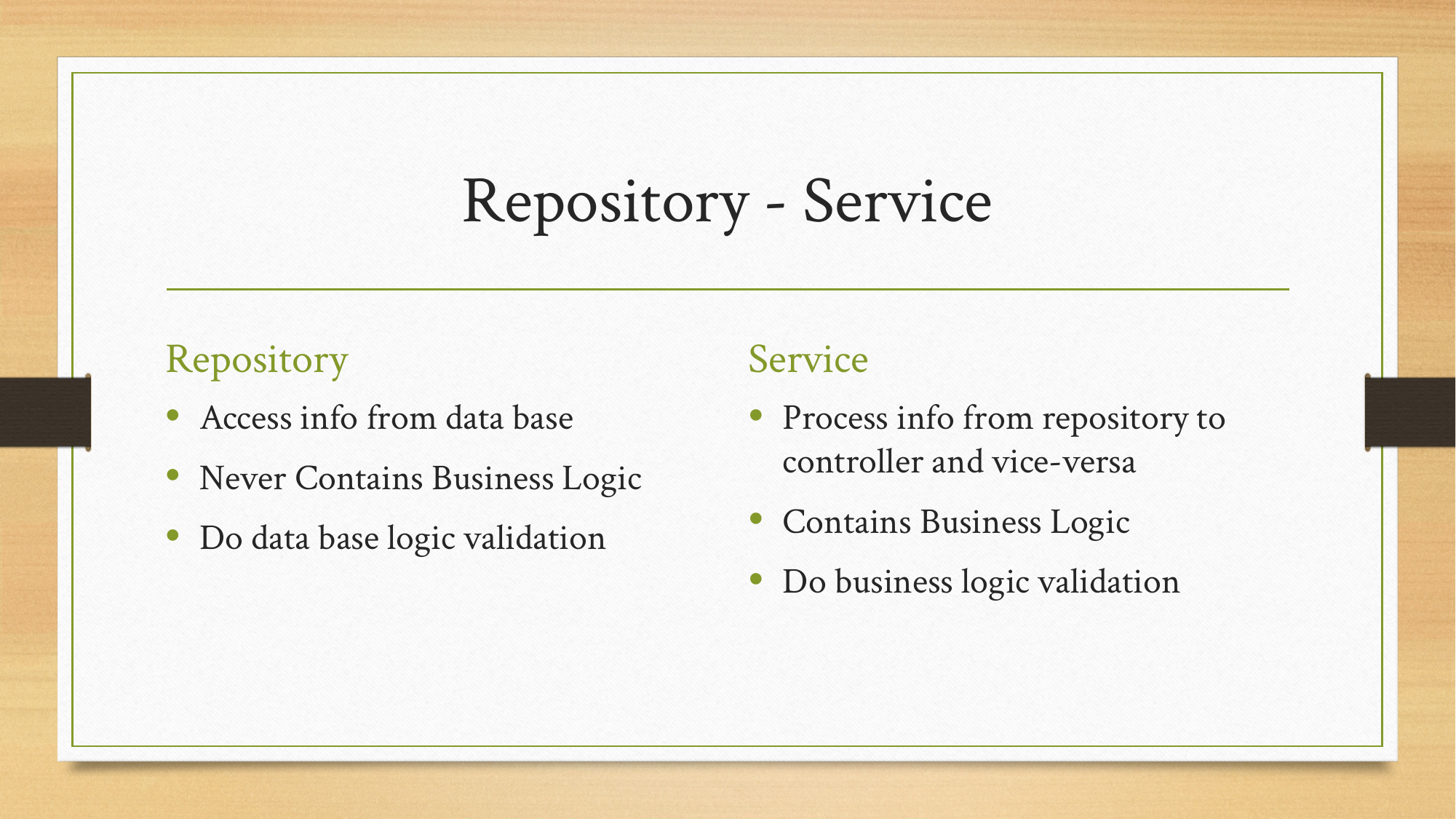

# Repository - Service
Repository
Service
Access info from data base
Never Contains Business Logic
Do data base logic validation
Process info from repository to controller and vice-versa
Contains Business Logic
Do business logic validation